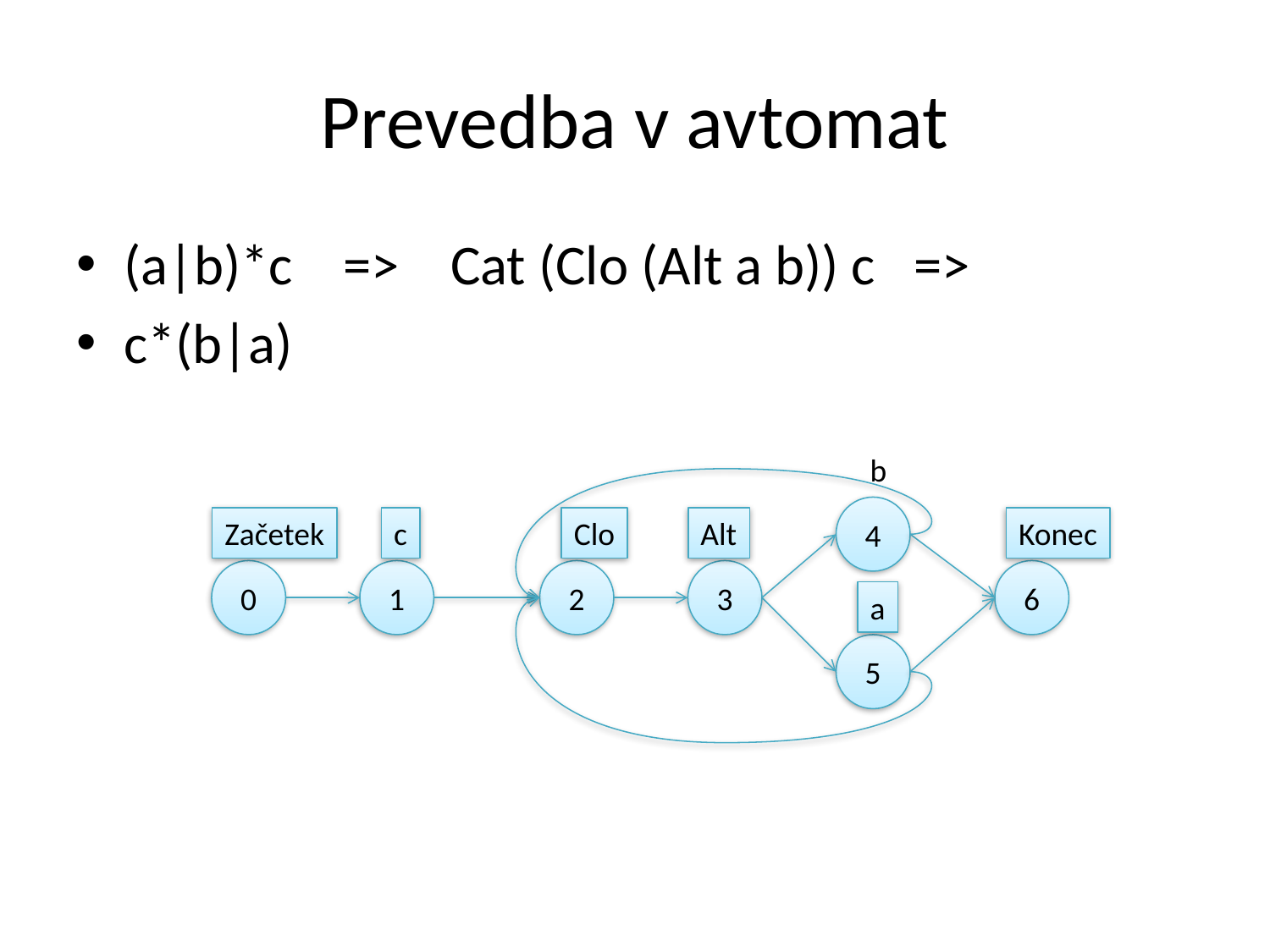

# Prevedba v avtomat
(a|b)*c    =>    Cat (Clo (Alt a b)) c   =>
c*(b|a)

b
4
Začetek
c
Clo
Alt
Konec
0
1
2
3
6
a
5